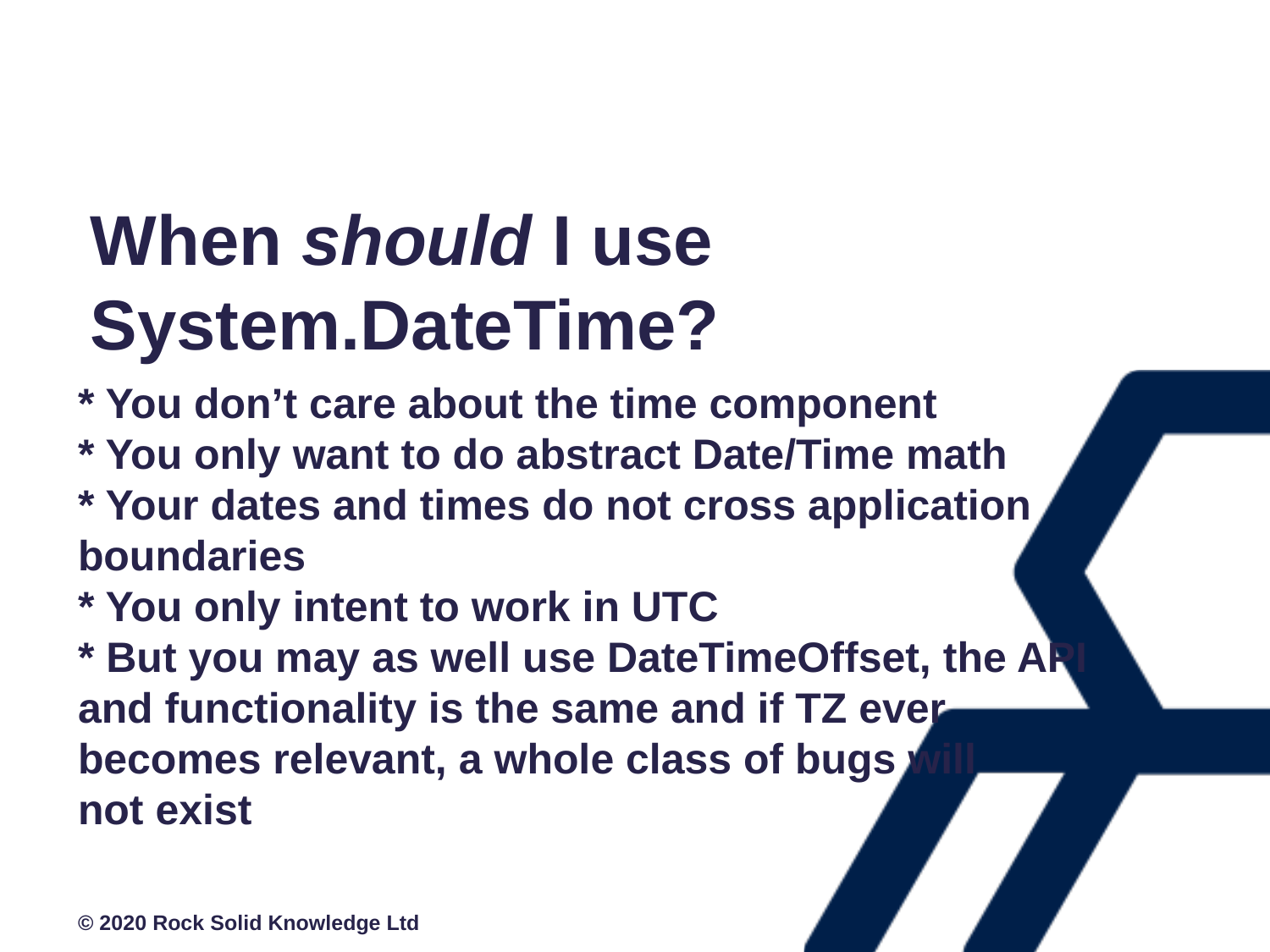

When should I use System.DateTime?
# * You don’t care about the time component * You only want to do abstract Date/Time math * Your dates and times do not cross application boundaries * You only intent to work in UTC * But you may as well use DateTimeOffset, the API and functionality is the same and if TZ ever becomes relevant, a whole class of bugs will not exist